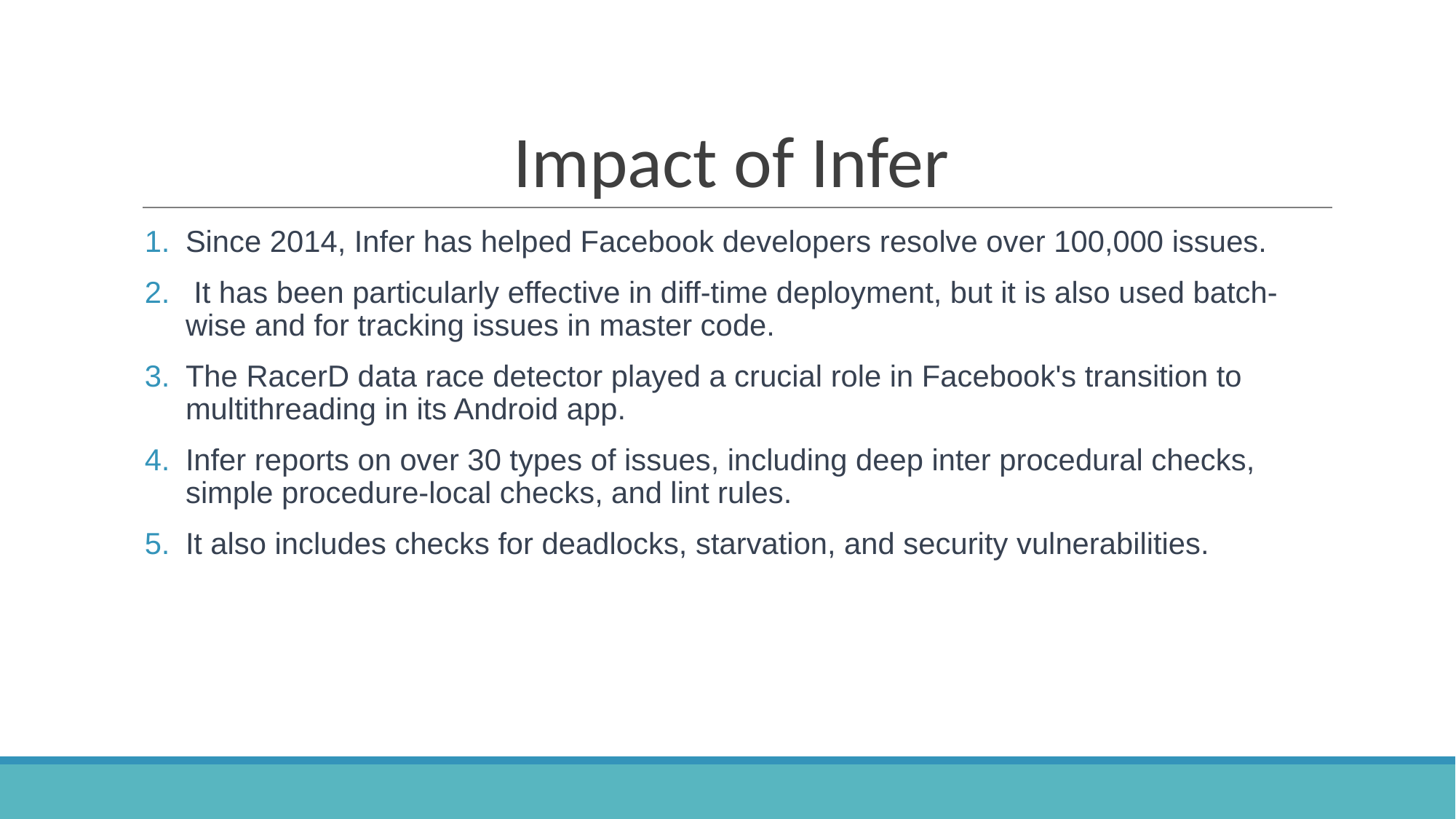

# Impact of Infer
Since 2014, Infer has helped Facebook developers resolve over 100,000 issues.
 It has been particularly effective in diff-time deployment, but it is also used batch-wise and for tracking issues in master code.
The RacerD data race detector played a crucial role in Facebook's transition to multithreading in its Android app.
Infer reports on over 30 types of issues, including deep inter procedural checks, simple procedure-local checks, and lint rules.
It also includes checks for deadlocks, starvation, and security vulnerabilities.